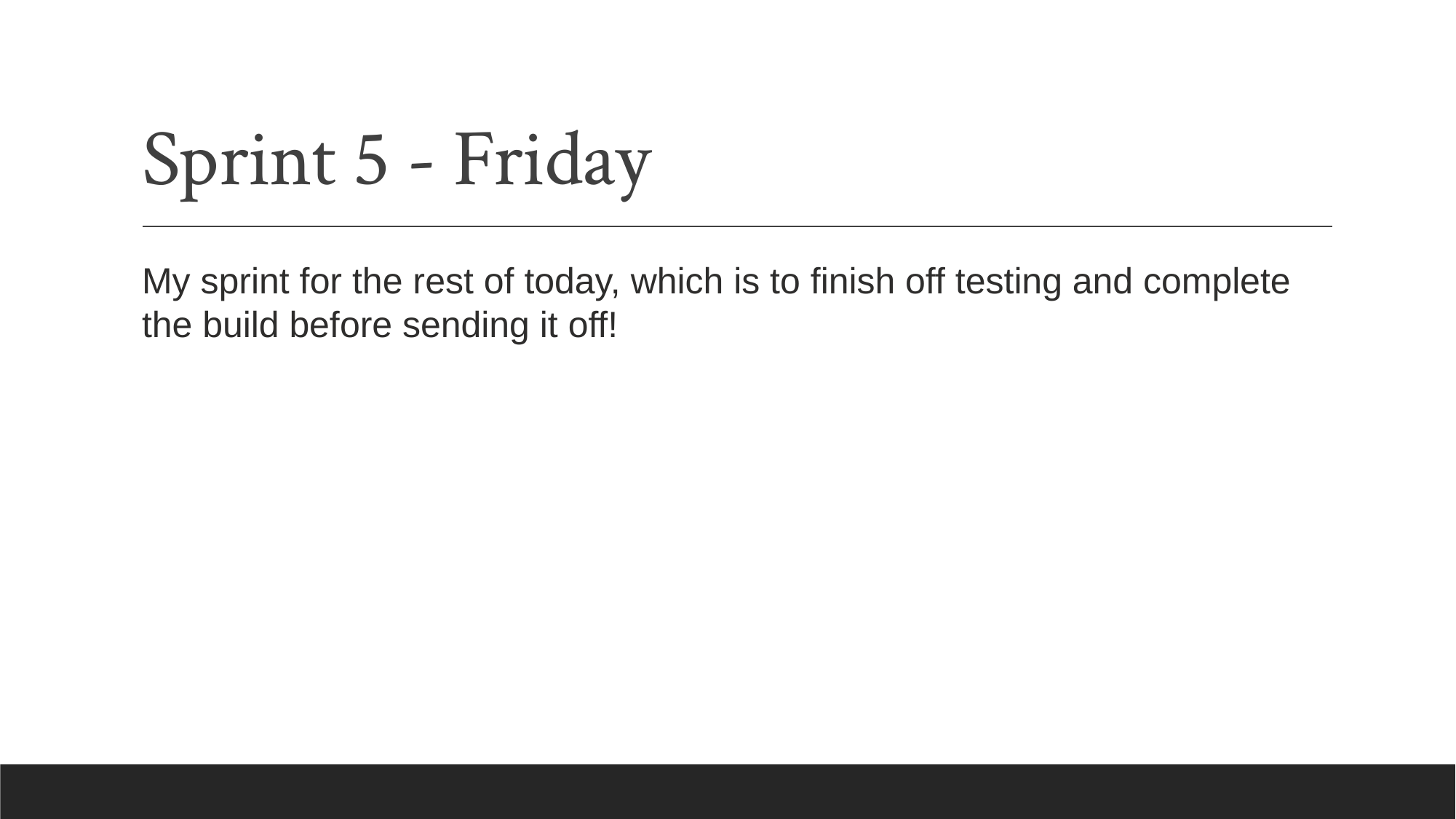

# Sprint 5 - Friday
My sprint for the rest of today, which is to finish off testing and complete the build before sending it off!